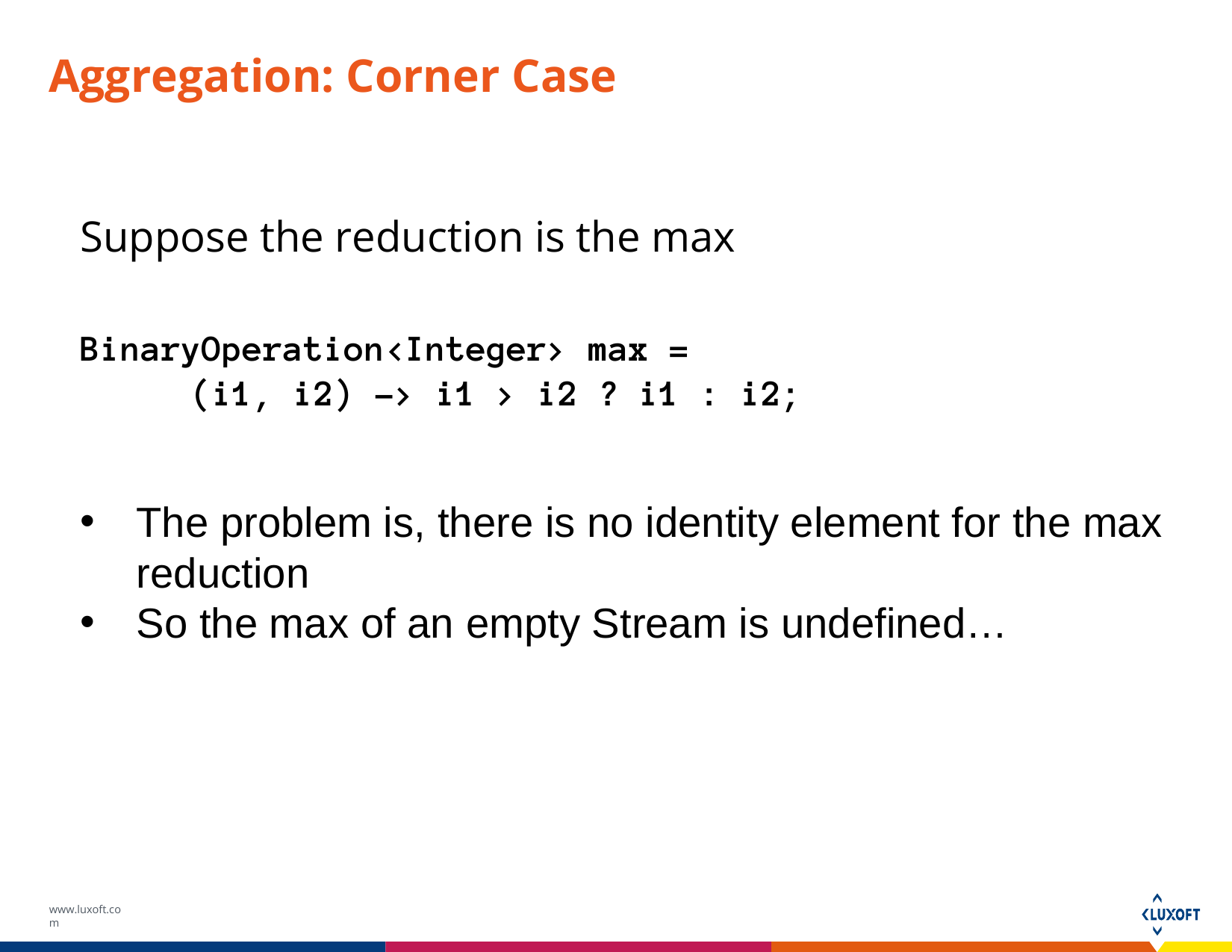

# Aggregation: Corner Case
Suppose the reduction is the max

BinaryOperation<Integer> max =
	(i1, i2) -> i1 > i2 ? i1 : i2;

The problem is, there is no identity element for the max reduction
So the max of an empty Stream is undefined…